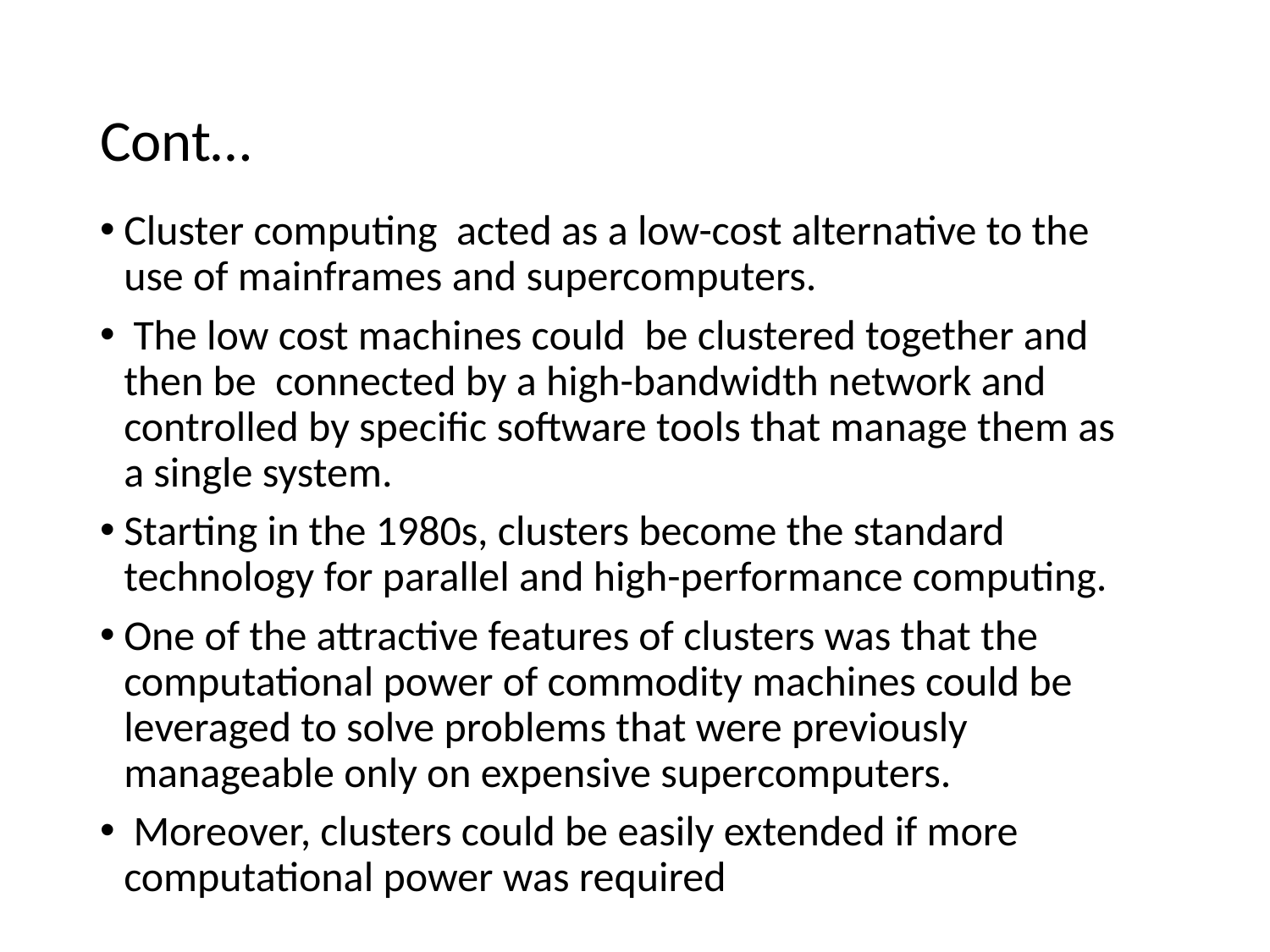

# Cont…
Cluster computing  acted as a low-cost alternative to the use of mainframes and supercomputers.
 The low cost machines could  be clustered together and then be  connected by a high-bandwidth network and controlled by specific software tools that manage them as a single system.
Starting in the 1980s, clusters become the standard technology for parallel and high-performance computing.
One of the attractive features of clusters was that the computational power of commodity machines could be leveraged to solve problems that were previously manageable only on expensive supercomputers.
 Moreover, clusters could be easily extended if more computational power was required